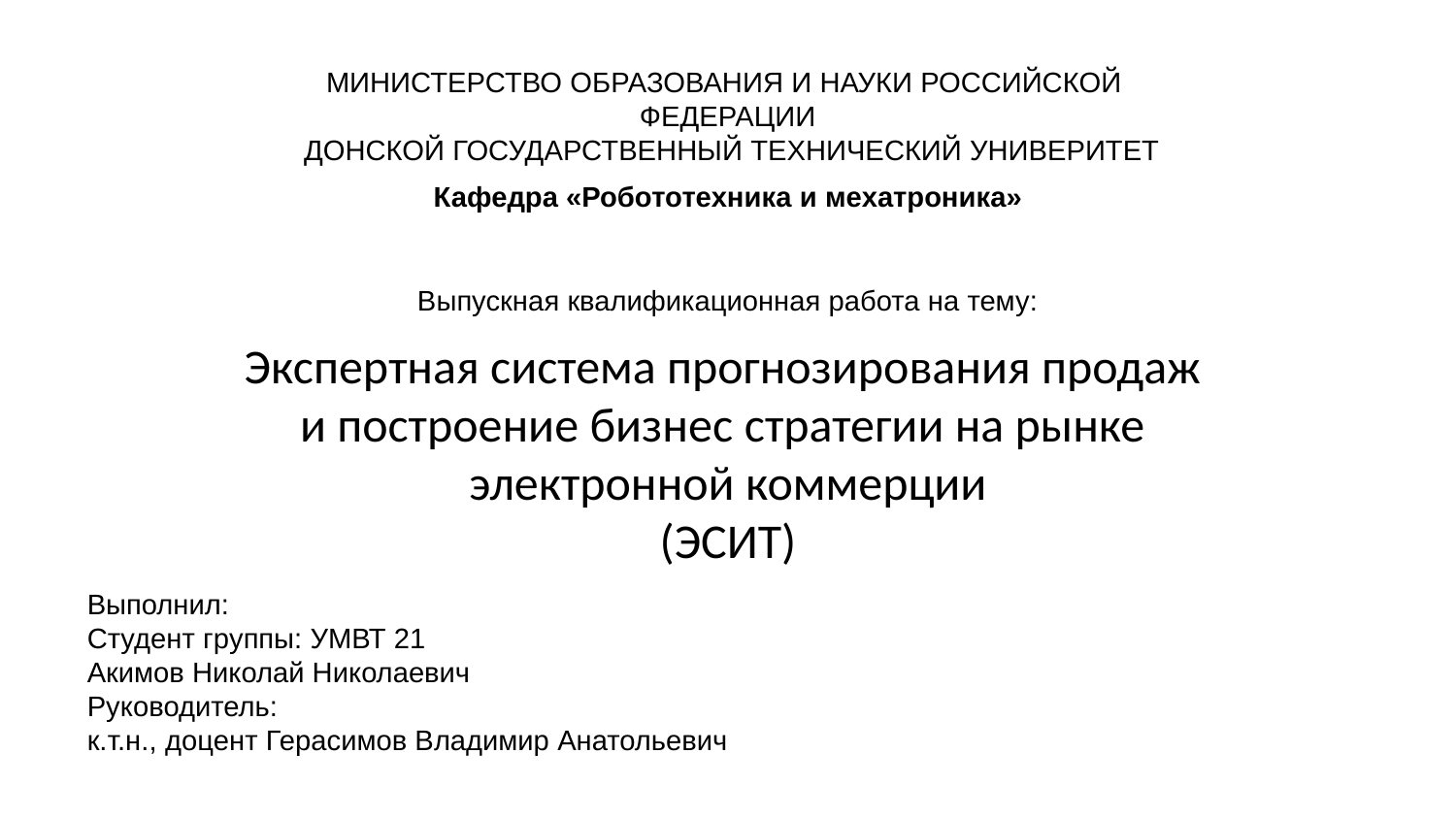

МИНИСТЕРСТВО ОБРАЗОВАНИЯ И НАУКИ РОССИЙСКОЙ
ФЕДЕРАЦИИ
 ДОНСКОЙ ГОСУДАРСТВЕННЫЙ ТЕХНИЧЕСКИЙ УНИВЕРИТЕТ
Кафедра «Робототехника и мехатроника»
Выпускная квалификационная работа на тему:
# Экспертная система прогнозирования продаж и построение бизнес стратегии на рынке электронной коммерции (ЭСИТ)
Выполнил:
Студент группы: УМВТ 21
Акимов Николай Николаевич
Руководитель:
к.т.н., доцент Герасимов Владимир Анатольевич